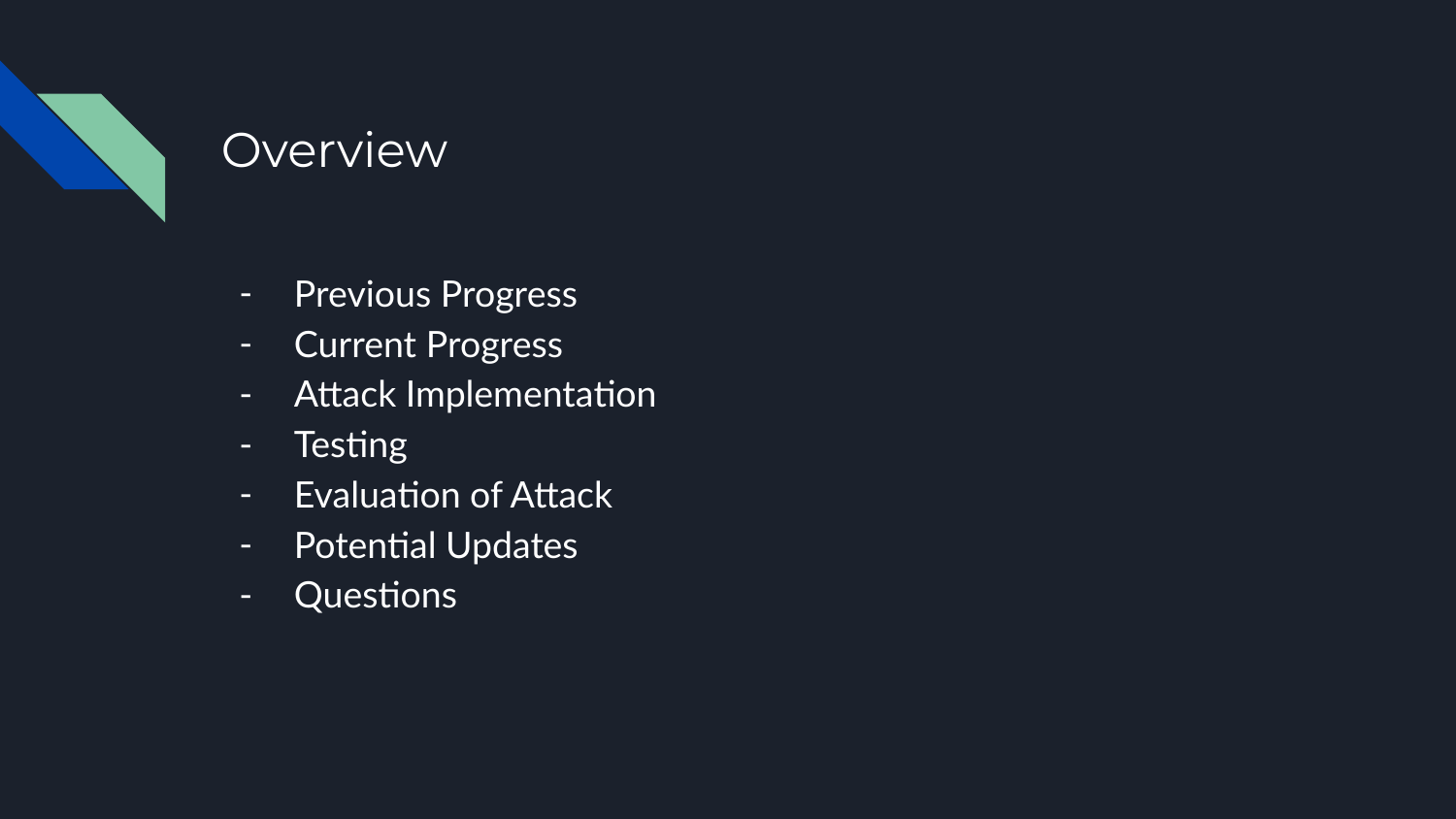

# Overview
Previous Progress
Current Progress
Attack Implementation
Testing
Evaluation of Attack
Potential Updates
Questions